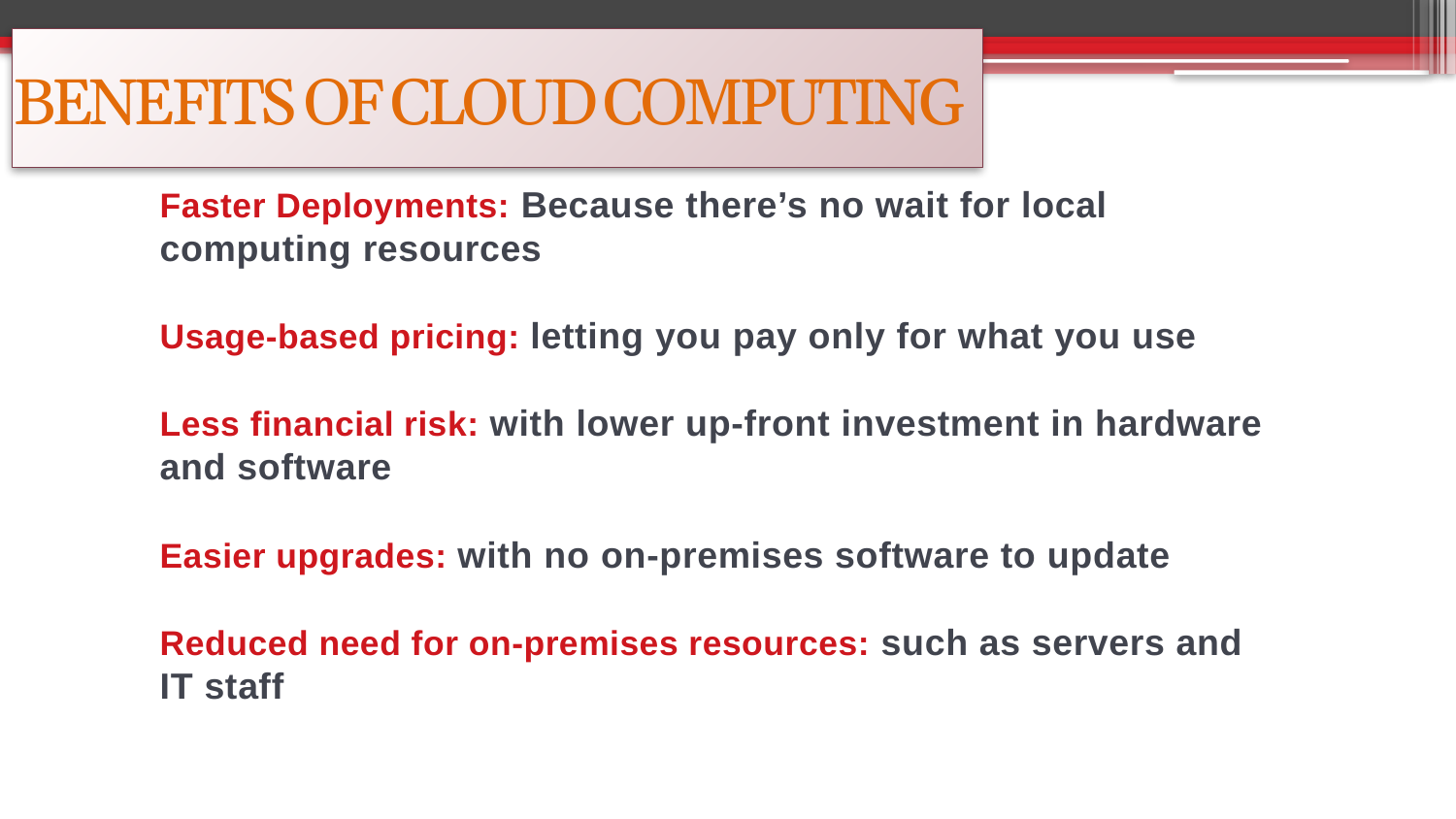

# BENEFITS OF CLOUD COMPUTING
Faster Deployments: Because there’s no wait for local computing resources

Usage-based pricing: letting you pay only for what you use

Less financial risk: with lower up-front investment in hardware and software

Easier upgrades: with no on-premises software to update

Reduced need for on-premises resources: such as servers and IT staff